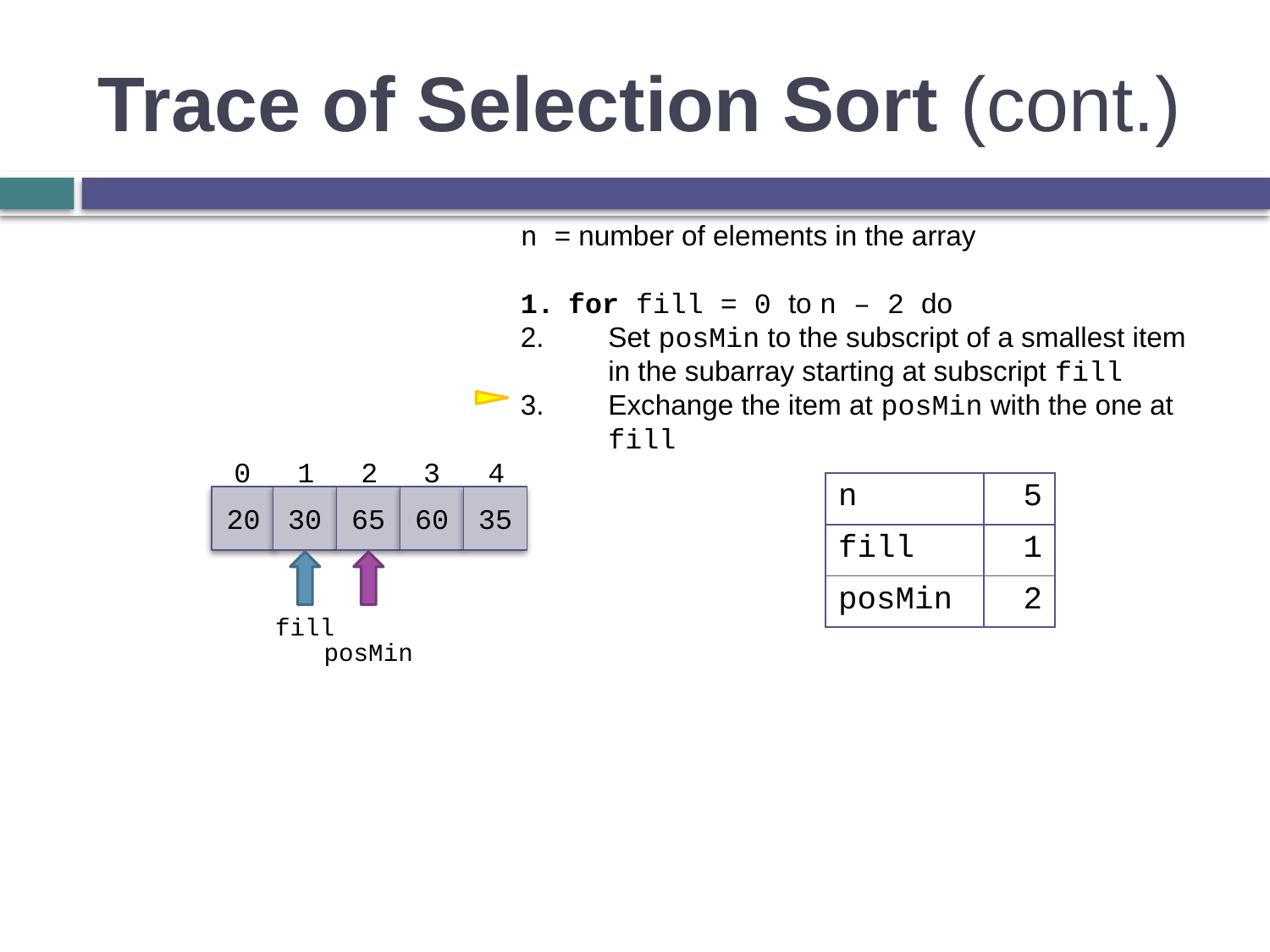

# Trace of Selection Sort (cont.)
n = number of elements in the array

for fill = 0 to n – 2 do
Set posMin to the subscript of a smallest item in the subarray starting at subscript fill
Exchange the item at posMin with the one at fill

0
1
2
3
4
| n | 5 |
| --- | --- |
| fill | 1 |
| posMin | 2 |
20
30
65
60
35

fill

posMin